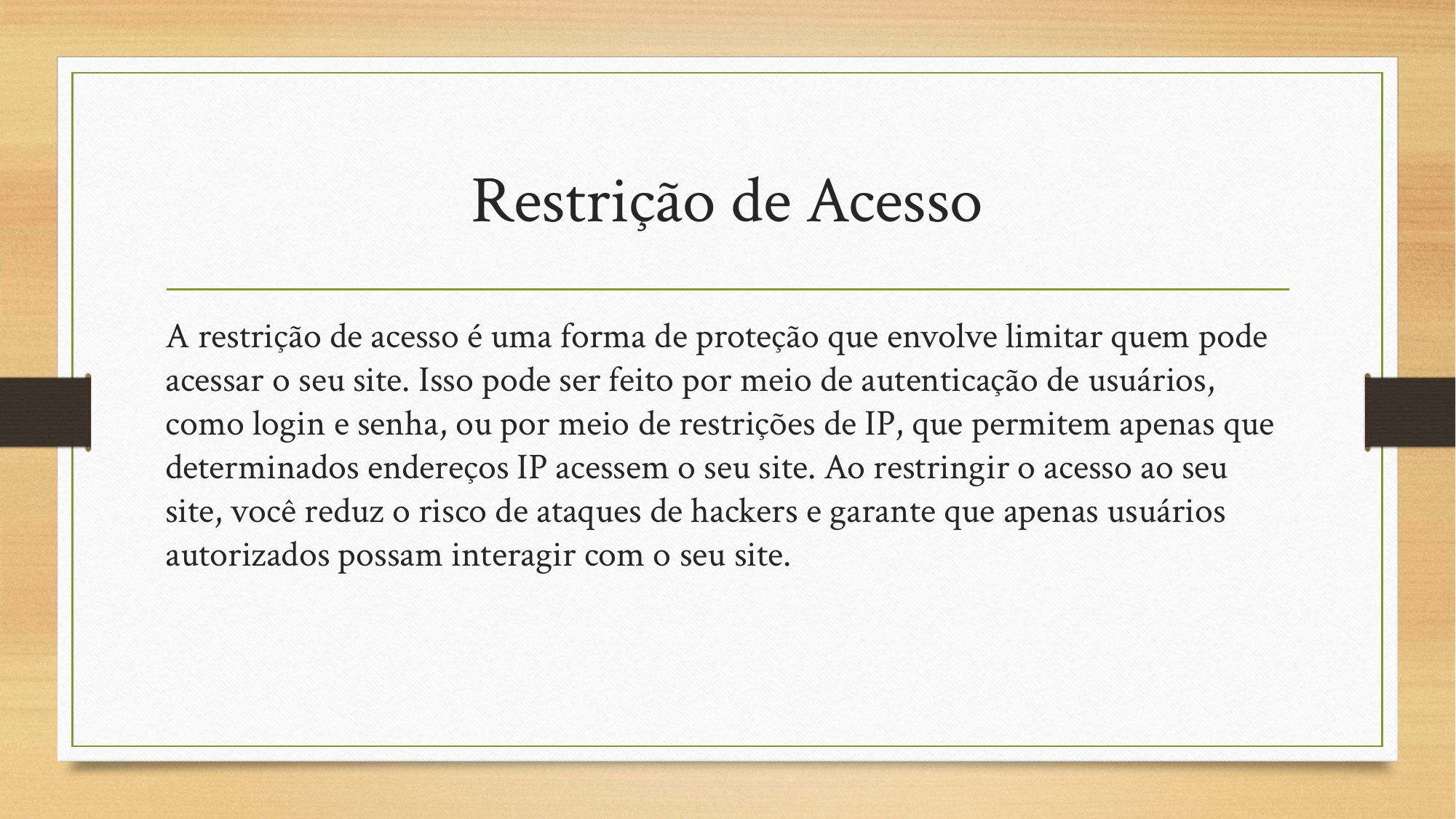

# Restrição de Acesso
A restrição de acesso é uma forma de proteção que envolve limitar quem pode acessar o seu site. Isso pode ser feito por meio de autenticação de usuários, como login e senha, ou por meio de restrições de IP, que permitem apenas que determinados endereços IP acessem o seu site. Ao restringir o acesso ao seu site, você reduz o risco de ataques de hackers e garante que apenas usuários autorizados possam interagir com o seu site.